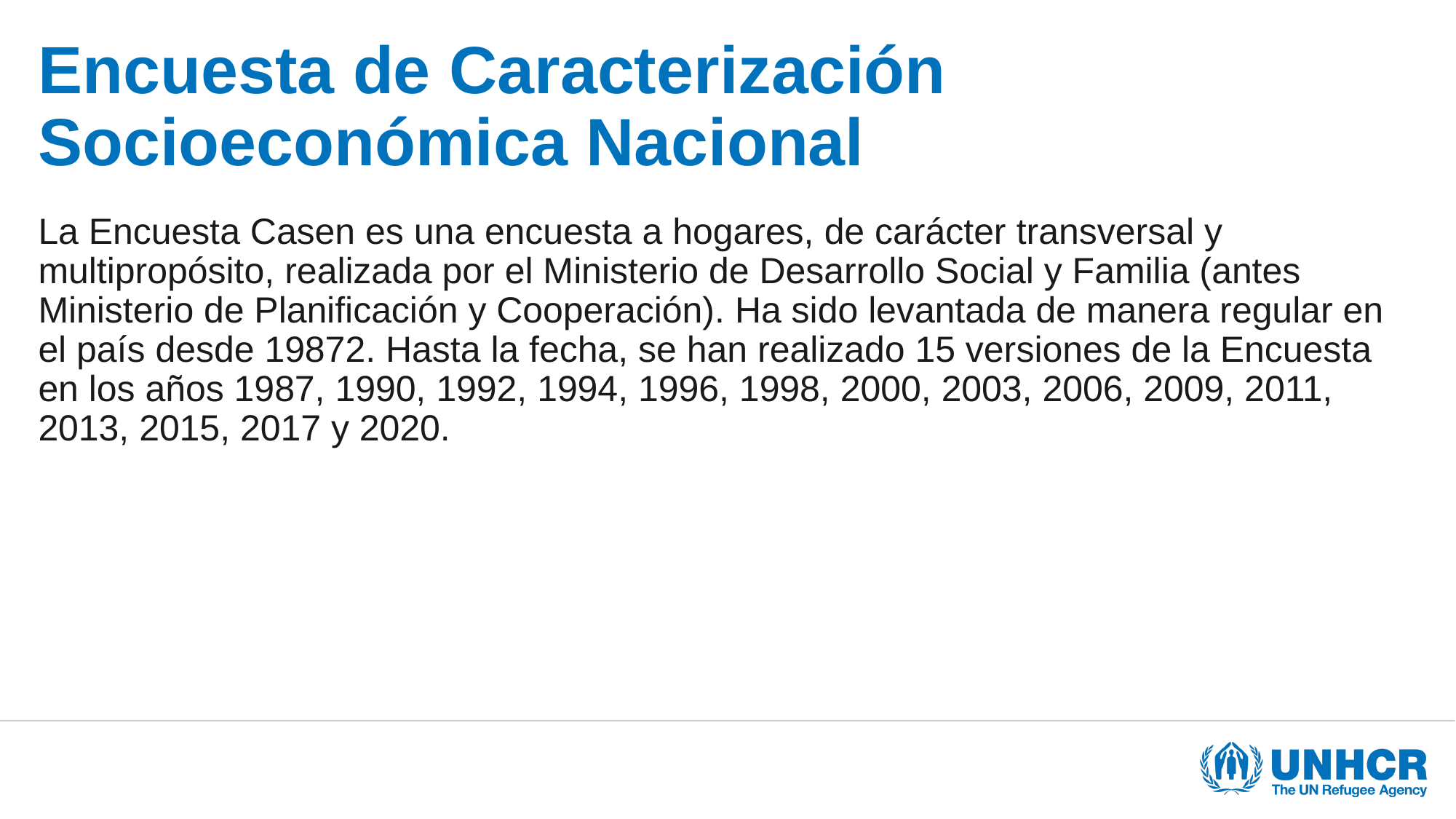

# Encuesta de Caracterización Socioeconómica Nacional
La Encuesta Casen es una encuesta a hogares, de carácter transversal y multipropósito, realizada por el Ministerio de Desarrollo Social y Familia (antes Ministerio de Planificación y Cooperación). Ha sido levantada de manera regular en el país desde 19872. Hasta la fecha, se han realizado 15 versiones de la Encuesta en los años 1987, 1990, 1992, 1994, 1996, 1998, 2000, 2003, 2006, 2009, 2011, 2013, 2015, 2017 y 2020.